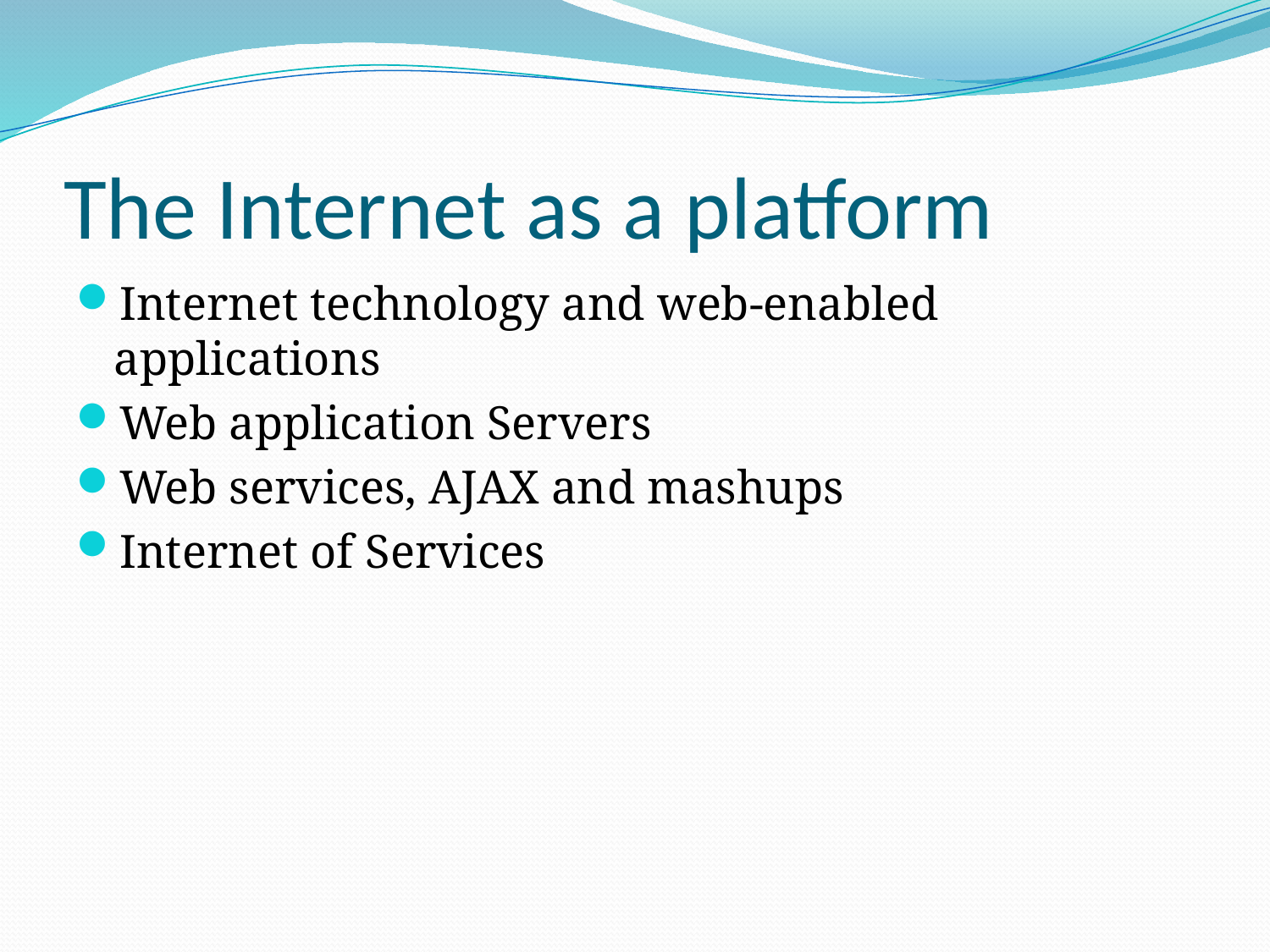

# The Internet as a platform
Internet technology and web-enabled applications
Web application Servers
Web services, AJAX and mashups
Internet of Services